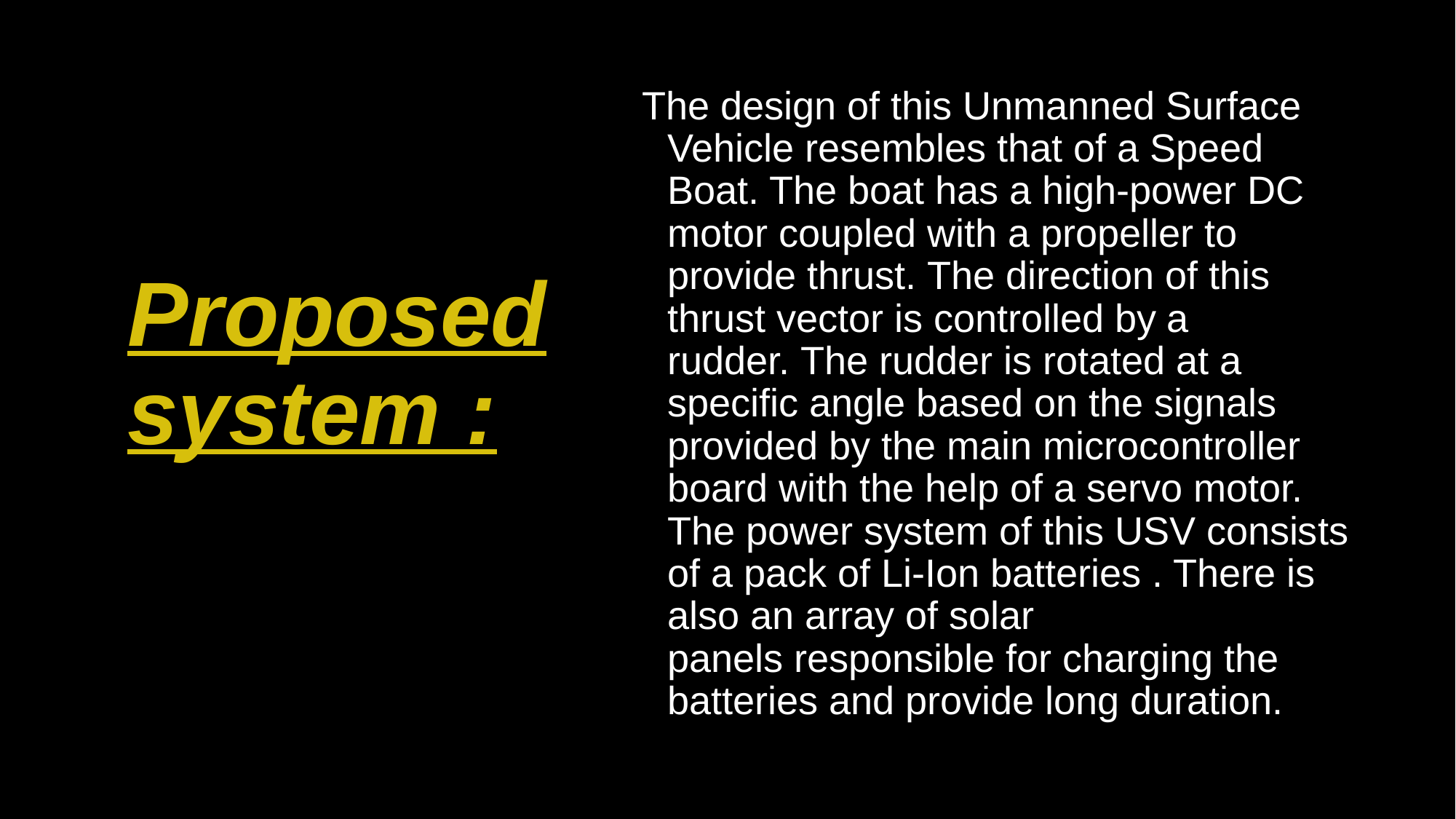

# Proposed system :
The design of this Unmanned Surface Vehicle resembles that of a Speed Boat. The boat has a high-power DC motor coupled with a propeller to provide thrust. The direction of this thrust vector is controlled by a rudder. The rudder is rotated at a specific angle based on the signals provided by the main microcontroller board with the help of a servo motor.  The power system of this USV consists of a pack of Li-Ion batteries . There is also an array of solar panels responsible for charging the batteries and provide long duration.